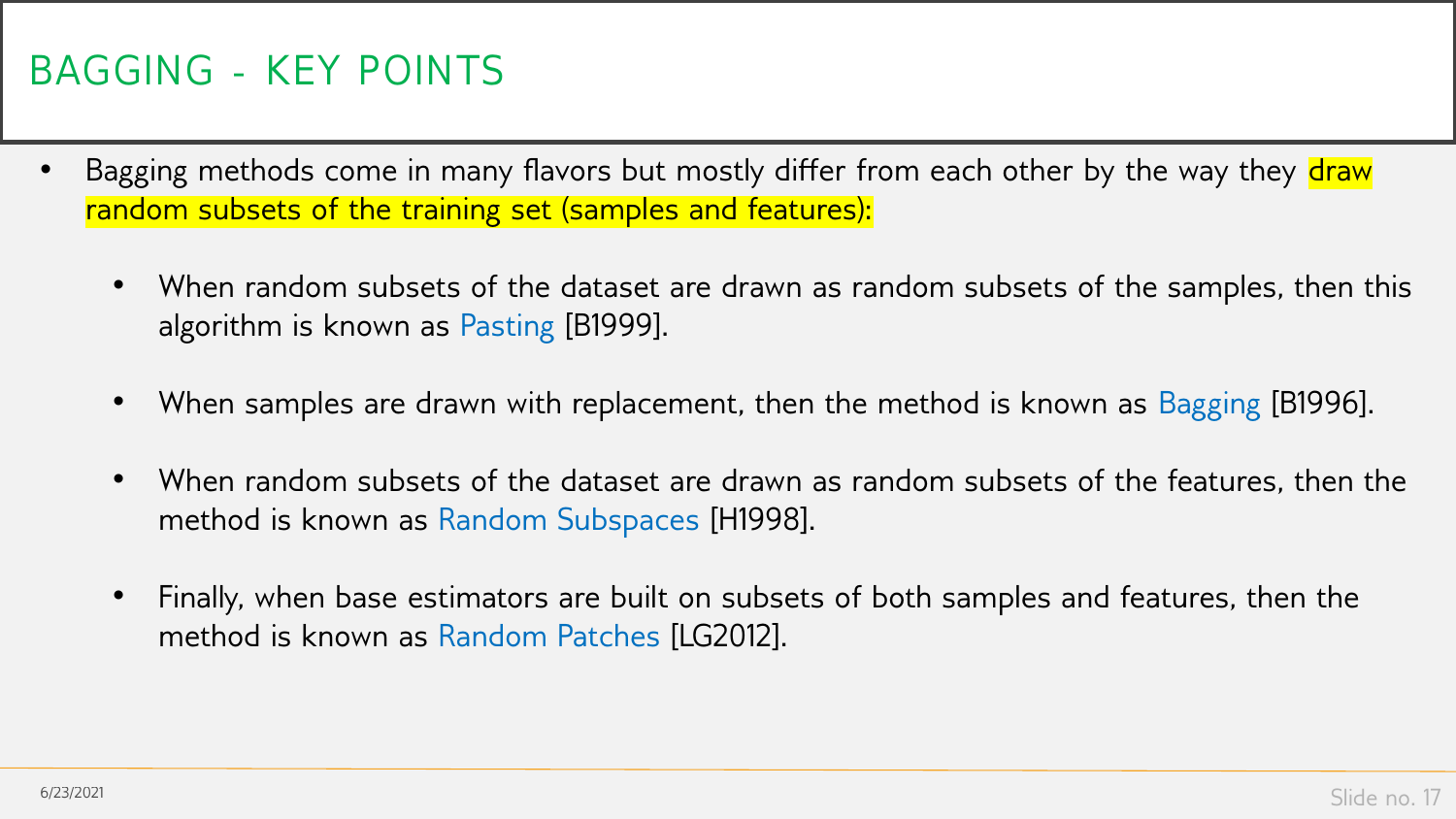

# Bagging - key points
Bagging methods come in many flavors but mostly differ from each other by the way they draw random subsets of the training set (samples and features):

When random subsets of the dataset are drawn as random subsets of the samples, then this algorithm is known as Pasting [B1999].

When samples are drawn with replacement, then the method is known as Bagging [B1996].

When random subsets of the dataset are drawn as random subsets of the features, then the method is known as Random Subspaces [H1998].

Finally, when base estimators are built on subsets of both samples and features, then the method is known as Random Patches [LG2012].
6/23/2021
Slide no. 17